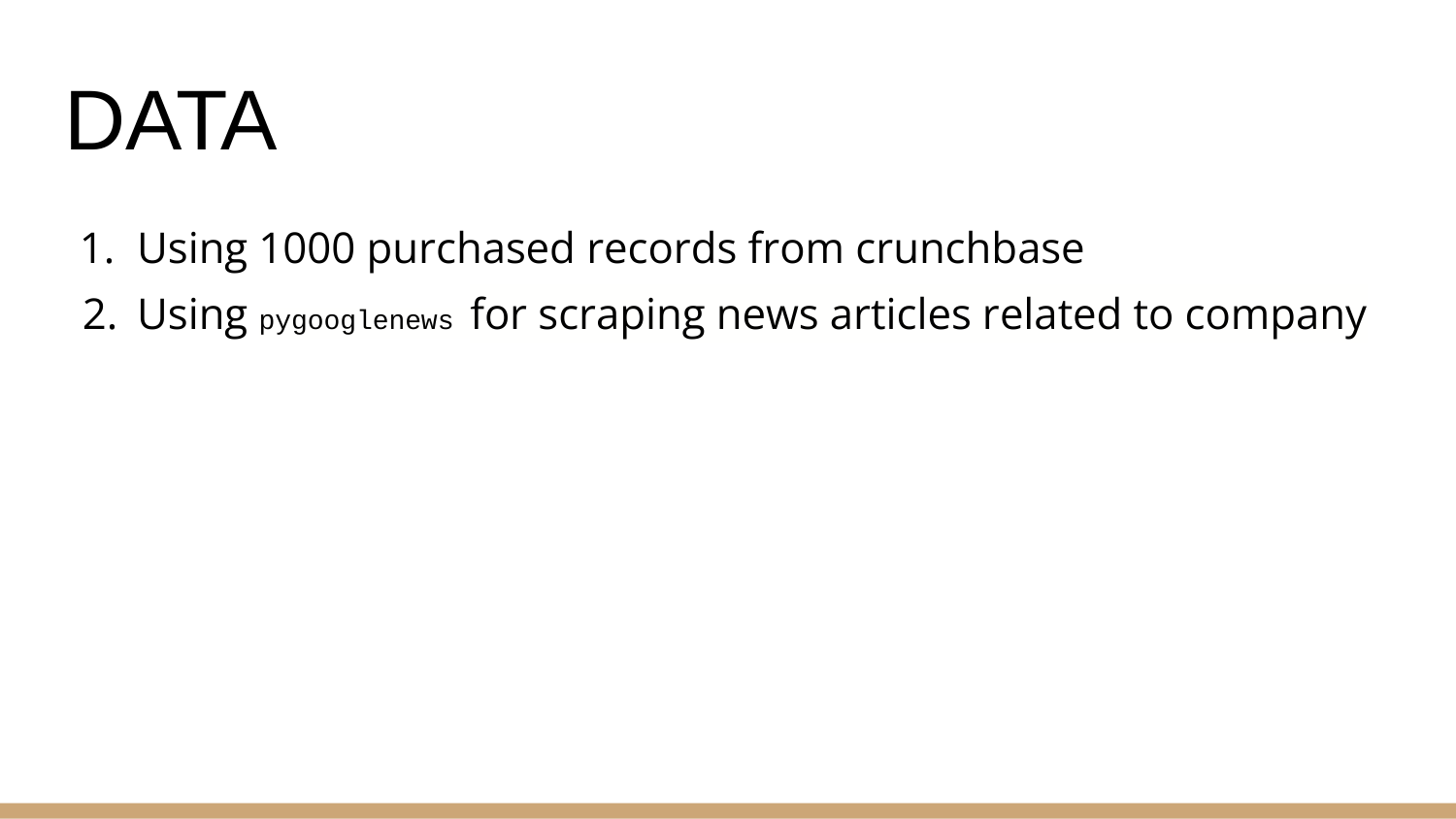

# DATA
Using 1000 purchased records from crunchbase
Using pygooglenews for scraping news articles related to company